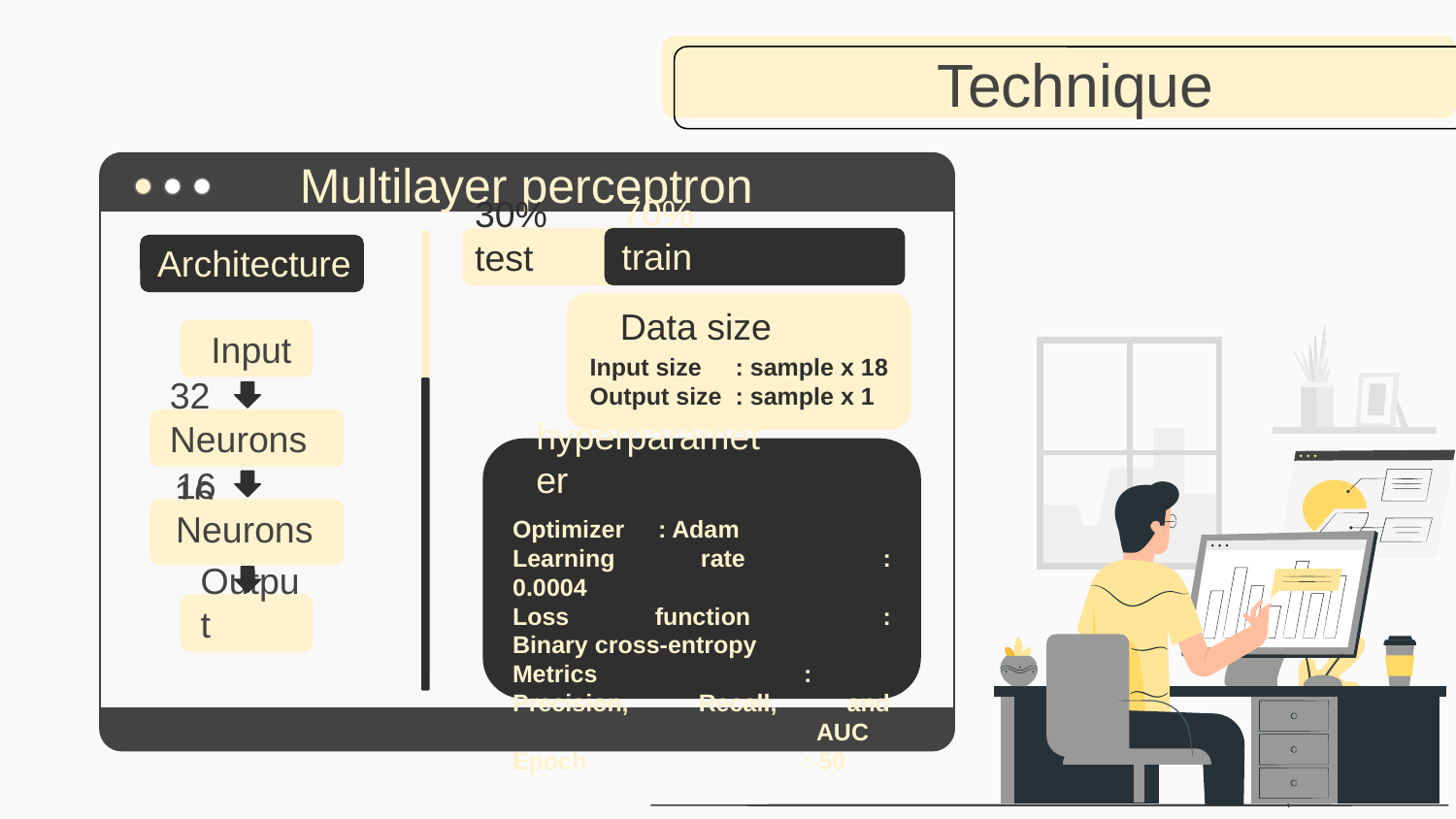

Technique

Multilayer perceptron

Architecture
70% train
30% test

Data size
# Input

Input size	: sample x 18
Output size	: sample x 1

32 Neurons

hyperparameter

16 Neurons
Optimizer 	: Adam
Learning rate	: 0.0004
Loss function	: Binary cross-entropy
Metrics		: Precision, Recall, and
		  AUC
Epoch 		: 50

16 Neurons

Output